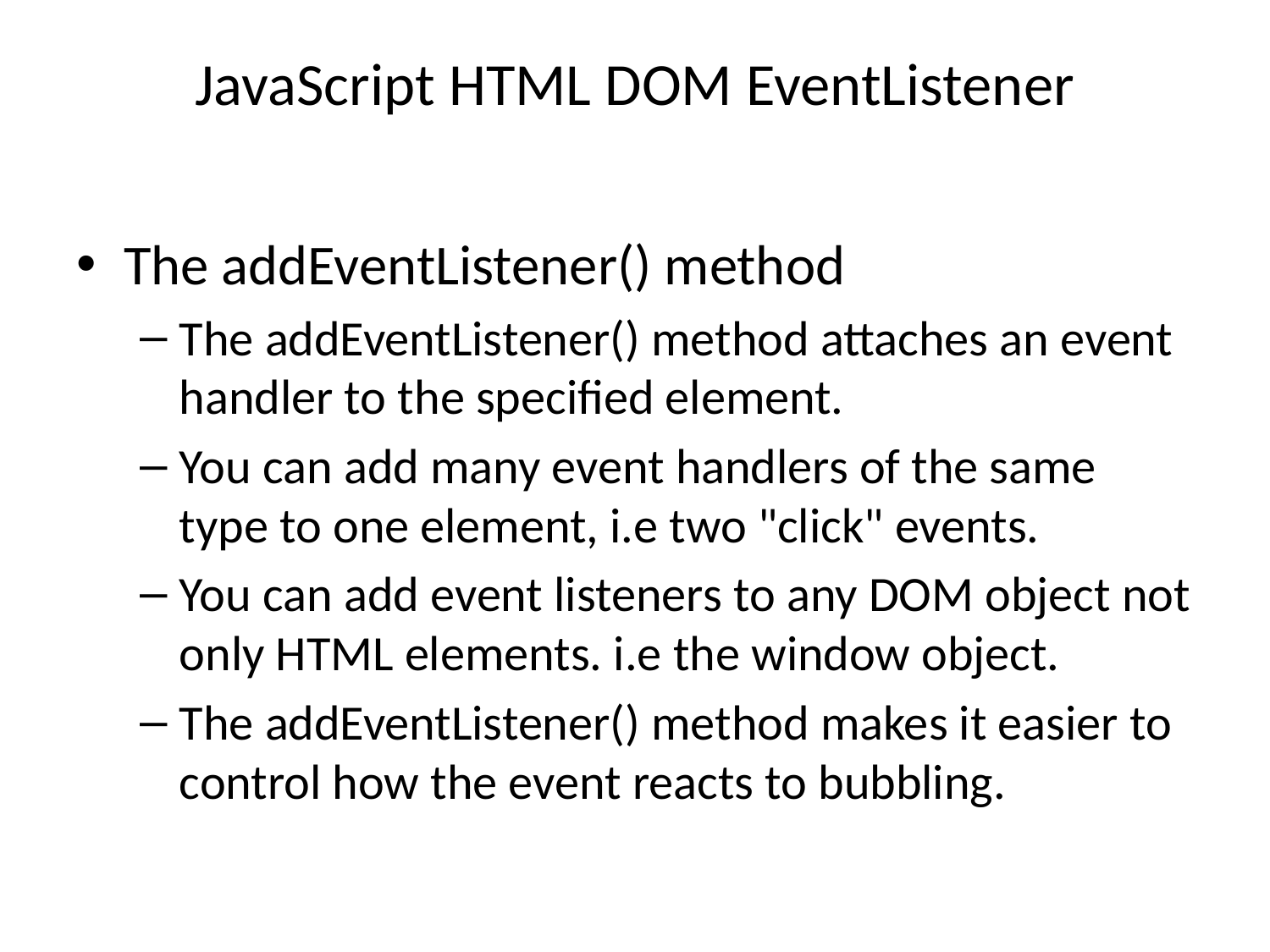

# JavaScript HTML DOM EventListener
The addEventListener() method
The addEventListener() method attaches an event handler to the specified element.
You can add many event handlers of the same type to one element, i.e two "click" events.
You can add event listeners to any DOM object not only HTML elements. i.e the window object.
The addEventListener() method makes it easier to control how the event reacts to bubbling.